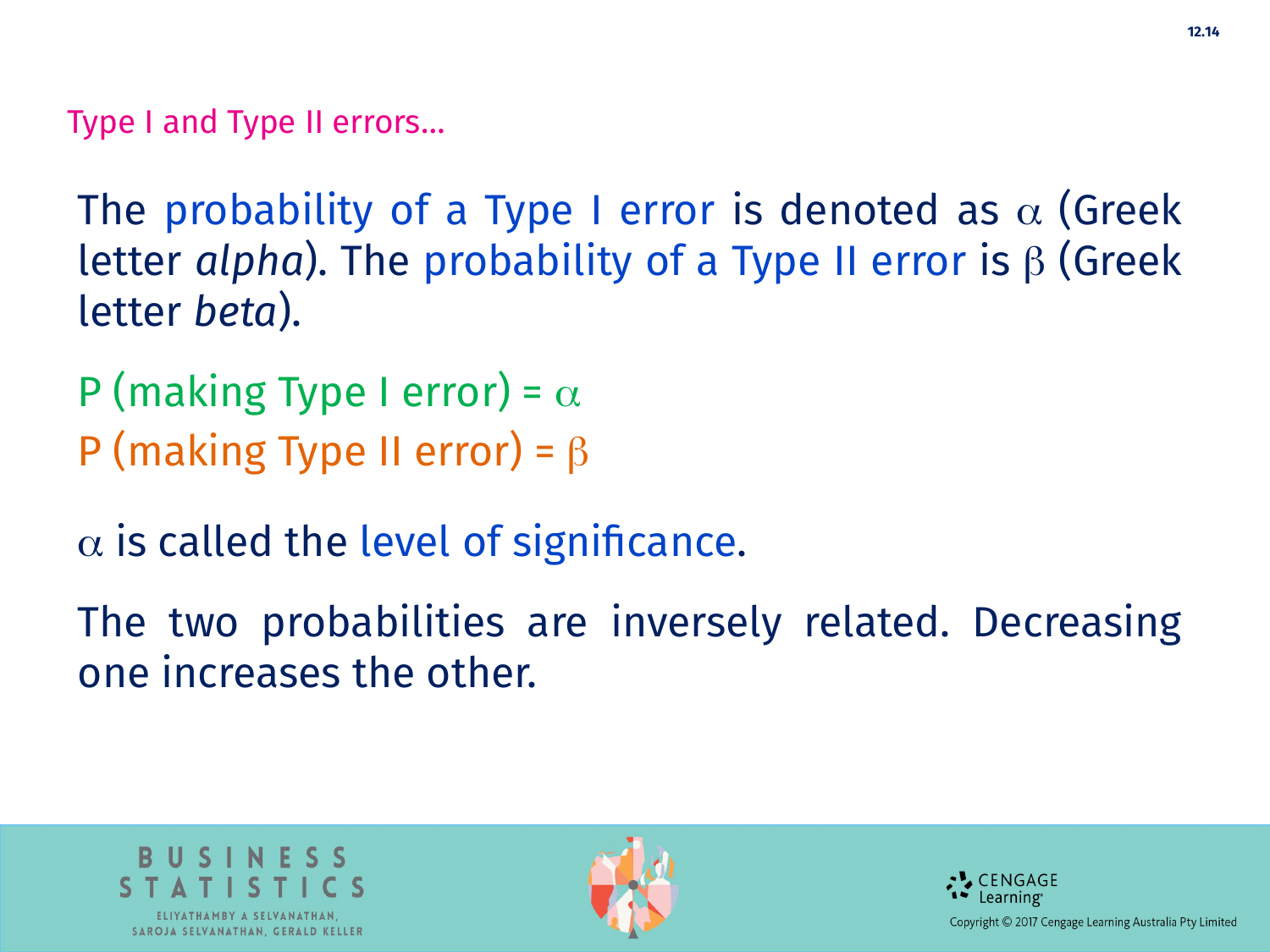

12.14
Type I and Type II errors…
The probability of a Type I error is denoted as α (Greek letter alpha). The probability of a Type II error is β (Greek letter beta).
P (making Type I error) = α
P (making Type II error) = β
α is called the level of significance.
The two probabilities are inversely related. Decreasing one increases the other.